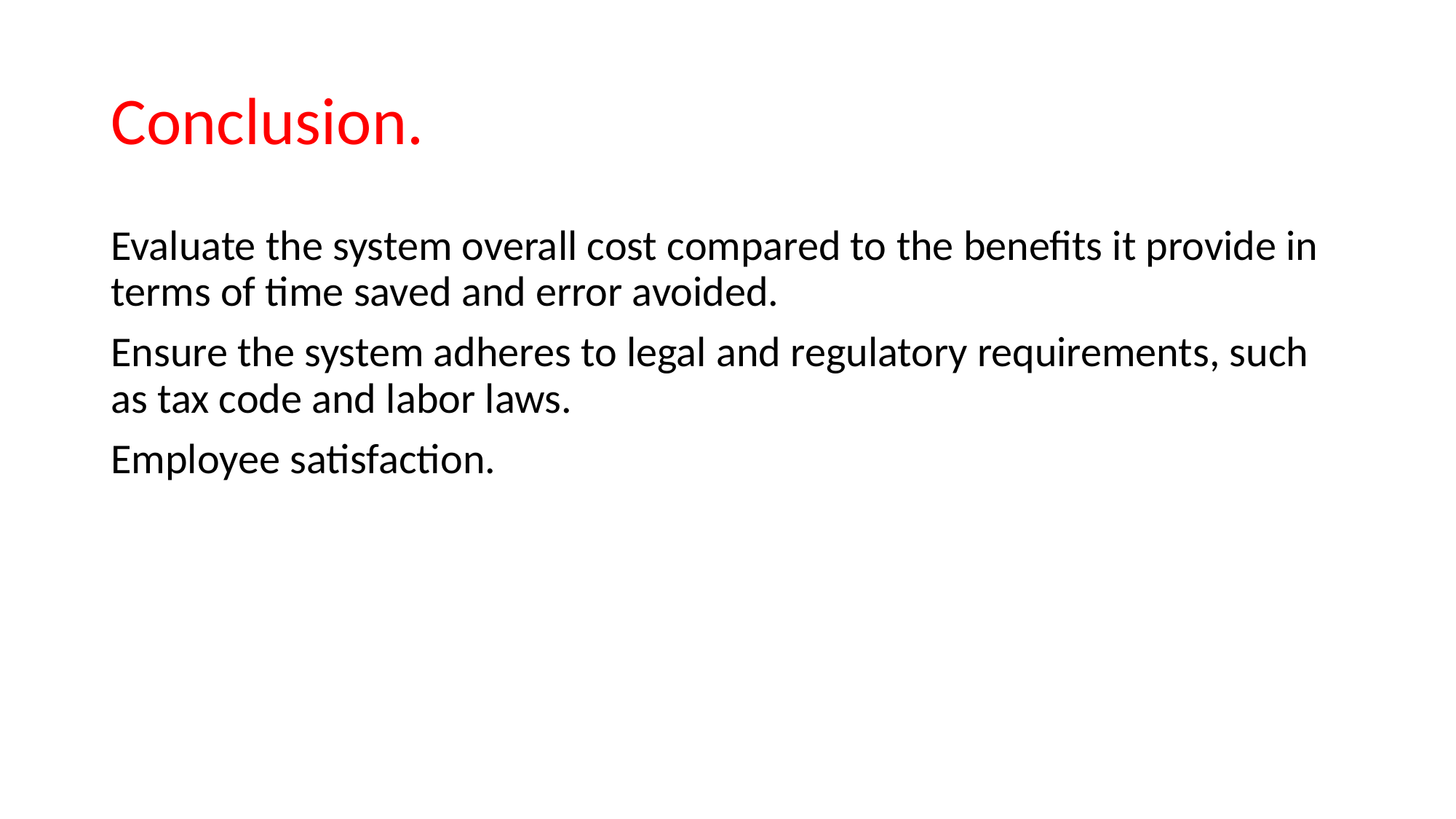

# Conclusion.
Evaluate the system overall cost compared to the benefits it provide in terms of time saved and error avoided.
Ensure the system adheres to legal and regulatory requirements, such as tax code and labor laws.
Employee satisfaction.